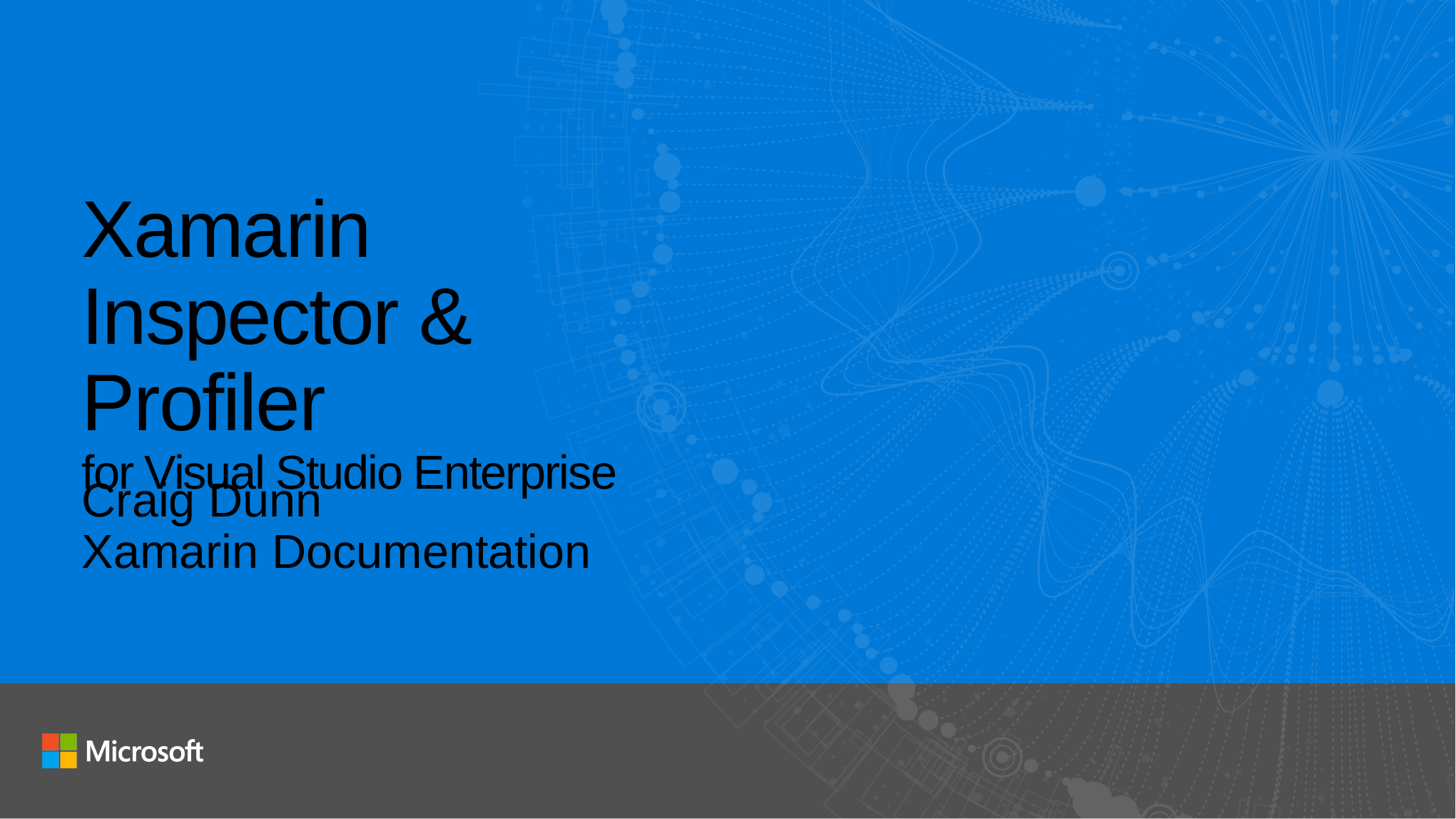

# Xamarin Inspector & Profiler for Visual Studio Enterprise
Craig Dunn
Xamarin Documentation